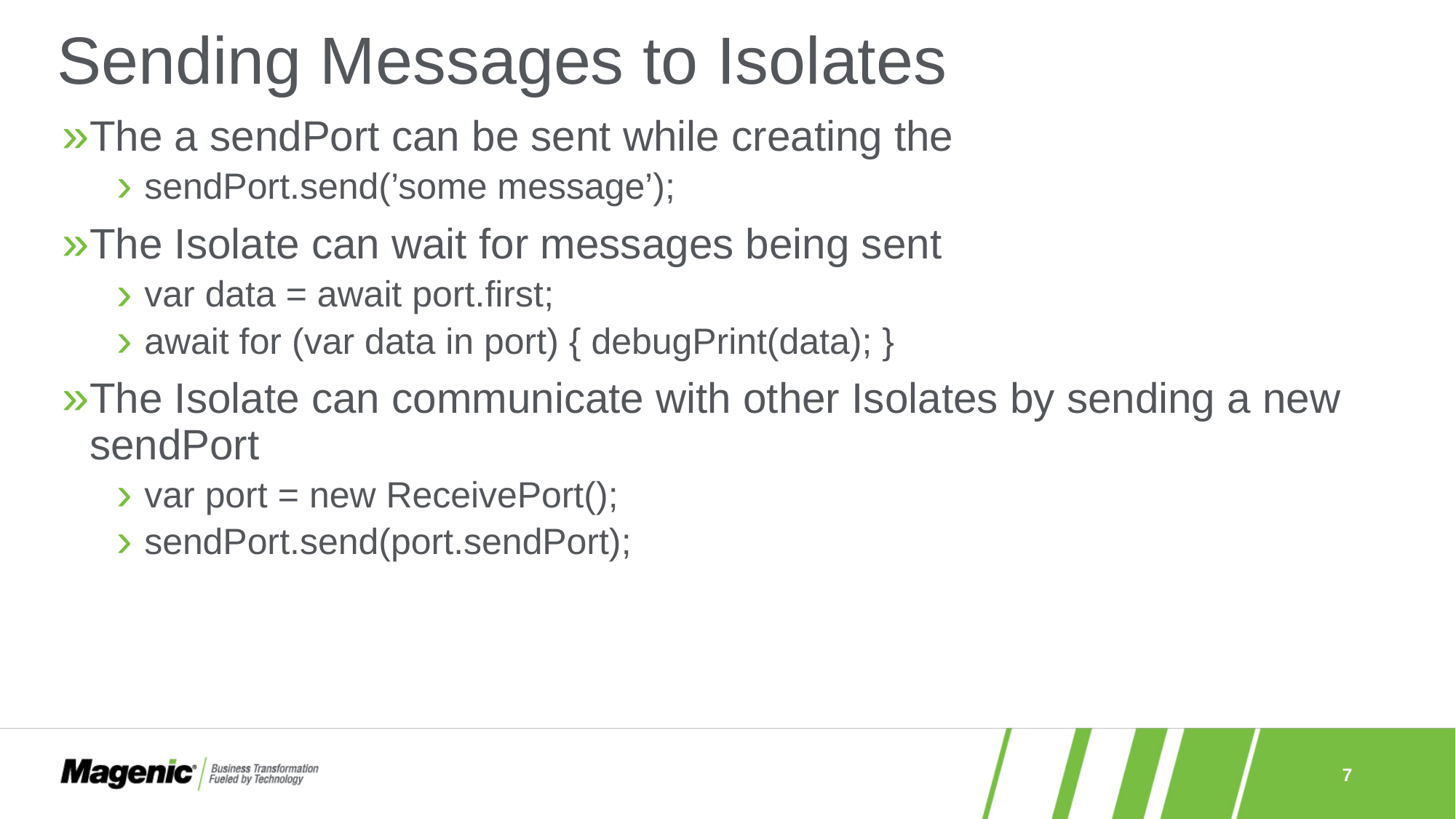

# Sending Messages to Isolates
The a sendPort can be sent while creating the
sendPort.send(’some message’);
The Isolate can wait for messages being sent
var data = await port.first;
await for (var data in port) { debugPrint(data); }
The Isolate can communicate with other Isolates by sending a new sendPort
var port = new ReceivePort();
sendPort.send(port.sendPort);